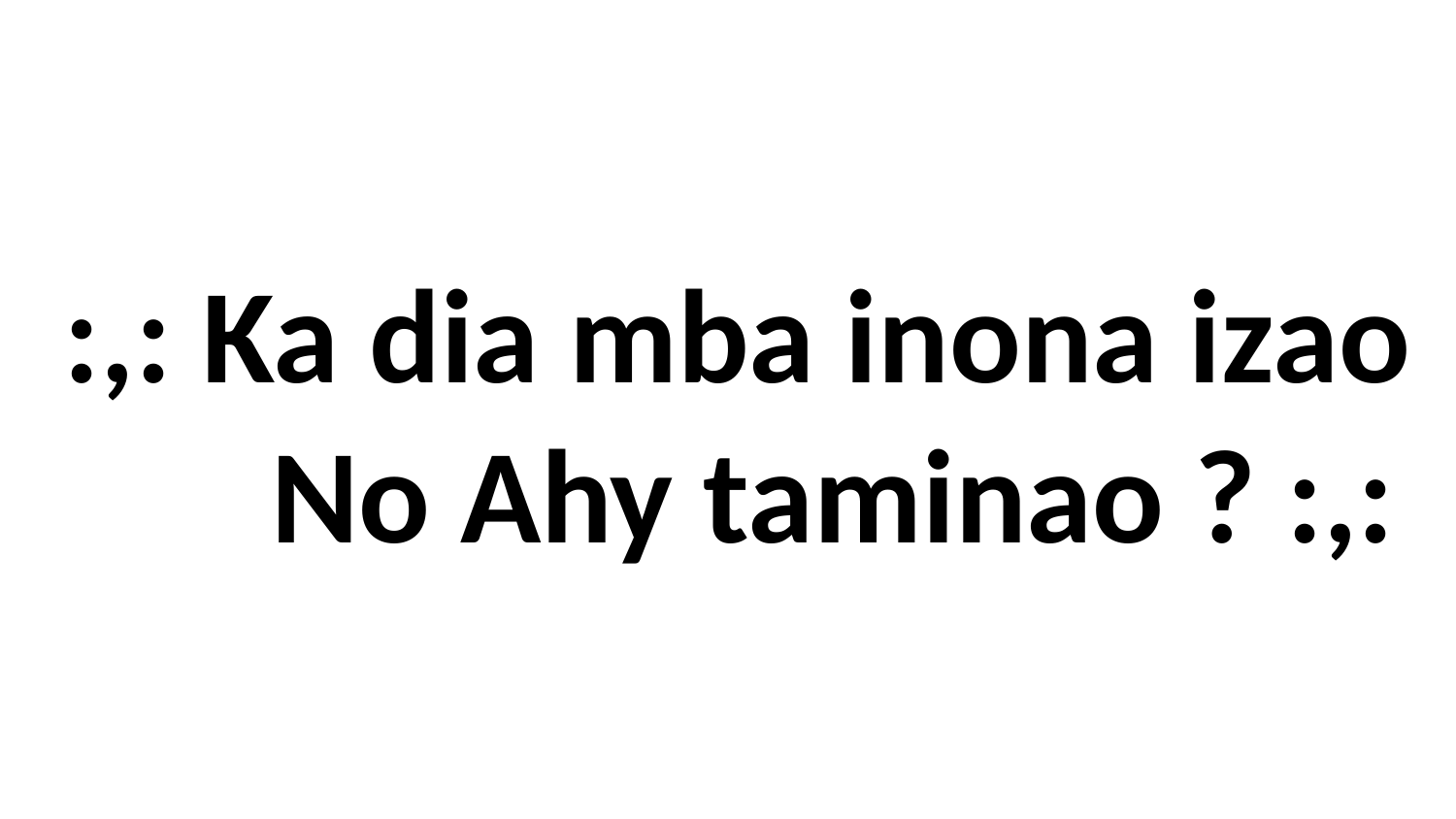

# :,: Ka dia mba inona izao No Ahy taminao ? :,: